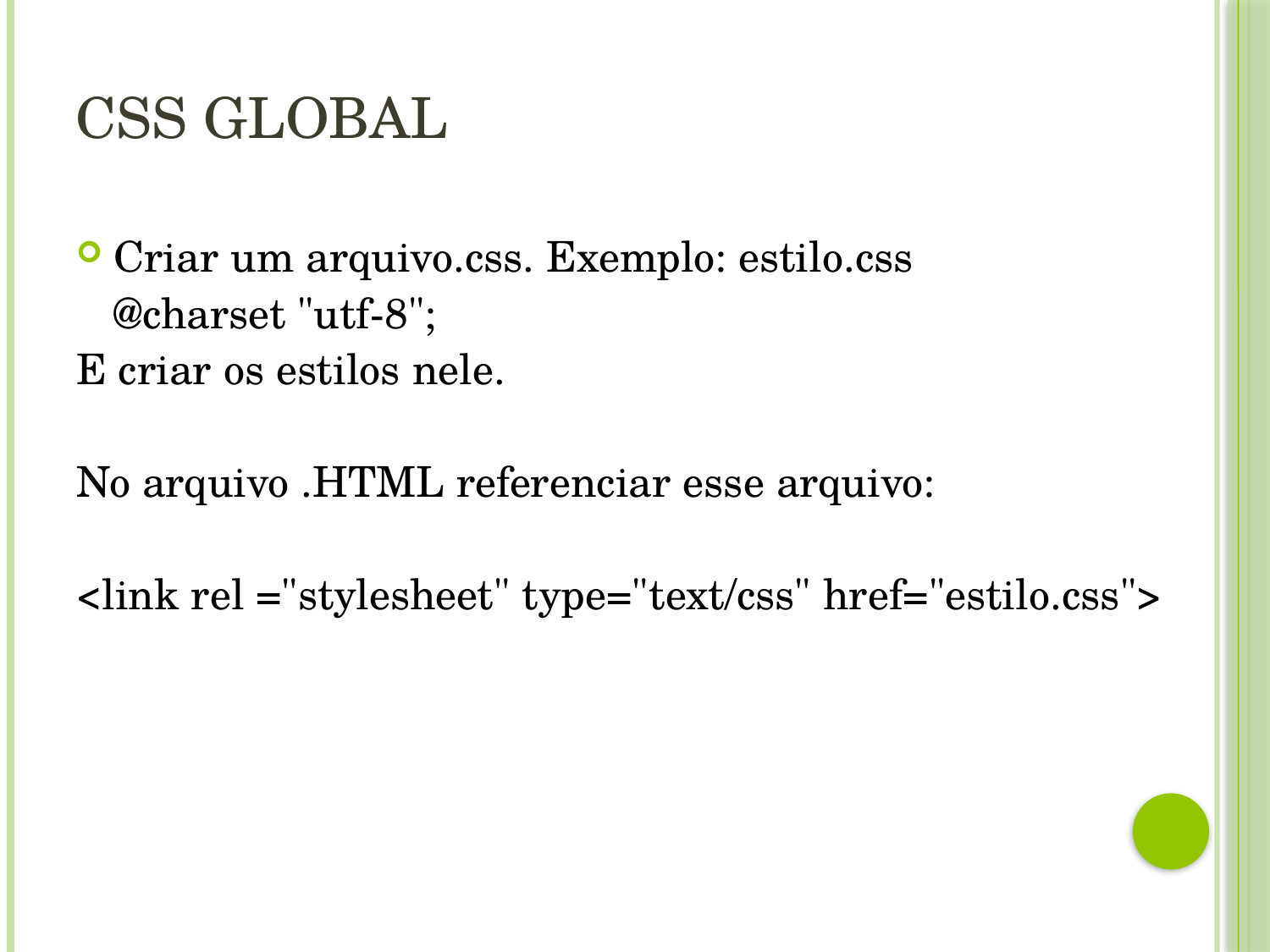

# CSS Global
Criar um arquivo.css. Exemplo: estilo.css
   @charset "utf-8";
E criar os estilos nele.

No arquivo .HTML referenciar esse arquivo:

<link rel ="stylesheet" type="text/css" href="estilo.css">